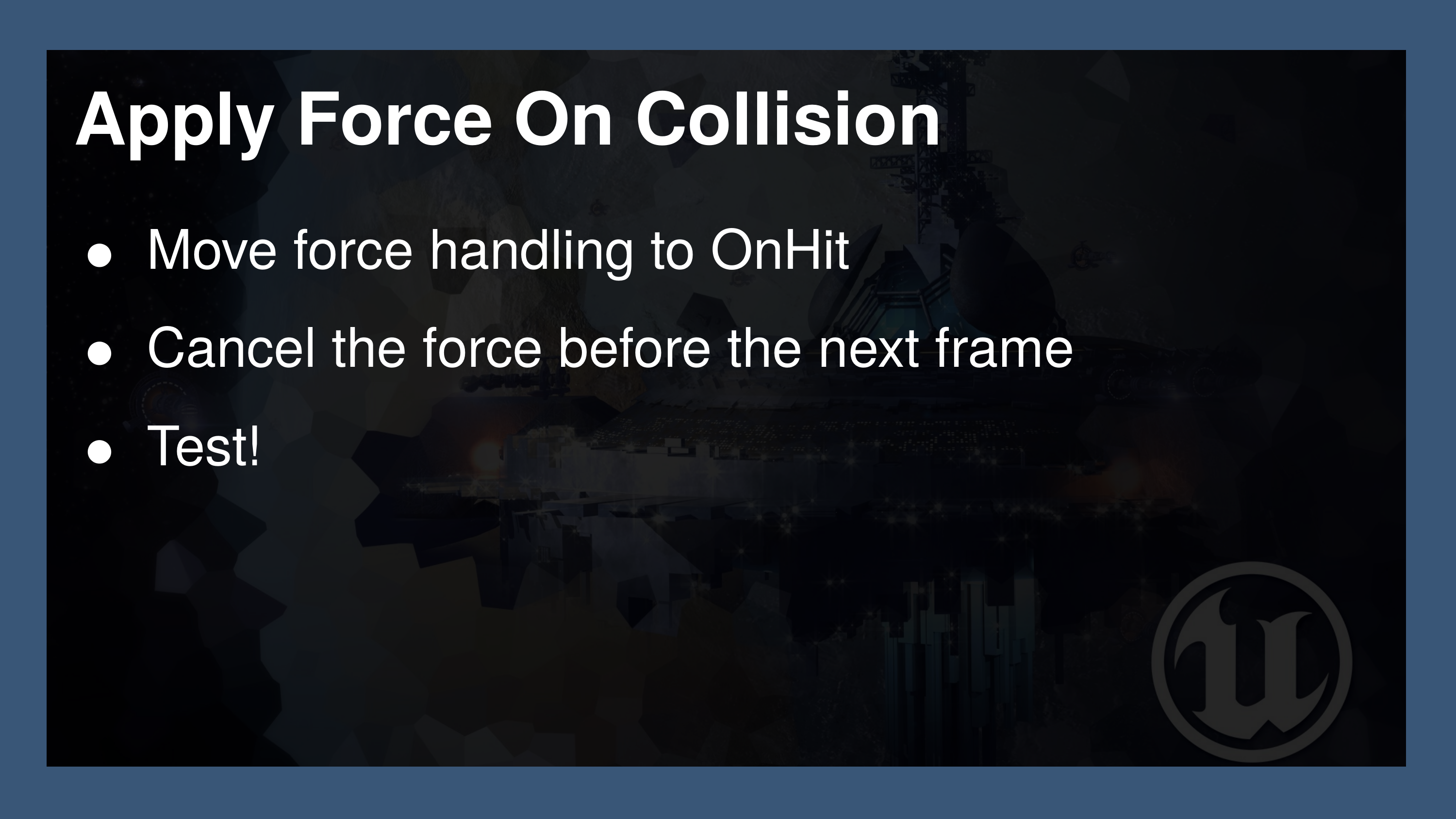

Apply Force On Collision
Move force handling to OnHit
Cancel the force before the next frame
Test!